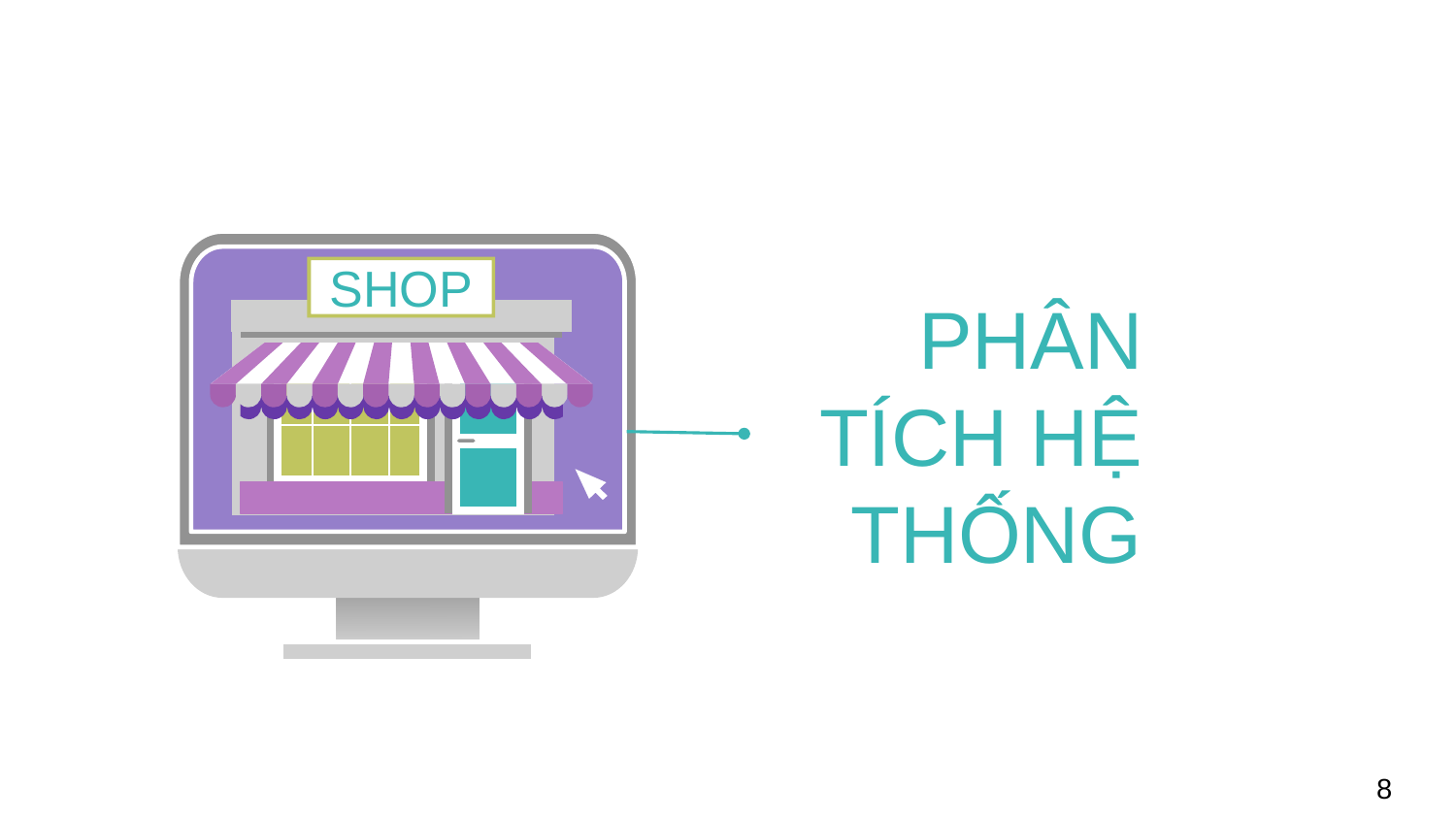

# SHOP

PHÂN TÍCH HỆ THỐNG

8